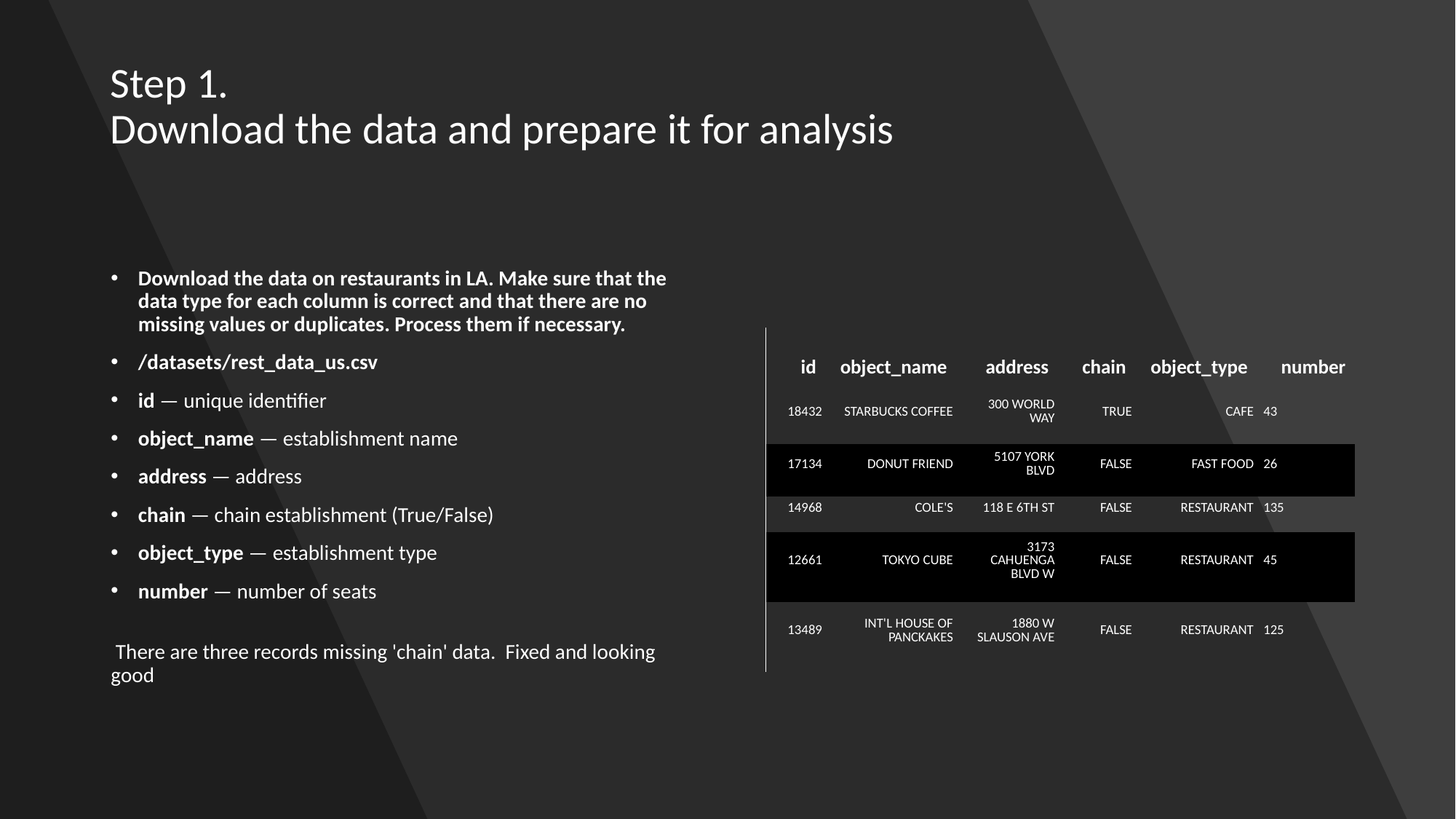

# Step 1. Download the data and prepare it for analysis
Download the data on restaurants in LA. Make sure that the data type for each column is correct and that there are no missing values or duplicates. Process them if necessary.
/datasets/rest_data_us.csv
id — unique identifier
object_name — establishment name
address — address
chain — chain establishment (True/False)
object_type — establishment type
number — number of seats
 There are three records missing 'chain' data.  Fixed and looking good

| id | object\_name | address | chain | object\_type | number |
| --- | --- | --- | --- | --- | --- |
| 18432 | STARBUCKS COFFEE | 300 WORLD WAY | TRUE | CAFE | 43 |
| 17134 | DONUT FRIEND | 5107 YORK BLVD | FALSE | FAST FOOD | 26 |
| 14968 | COLE'S | 118 E 6TH ST | FALSE | RESTAURANT | 135 |
| 12661 | TOKYO CUBE | 3173 CAHUENGA BLVD W | FALSE | RESTAURANT | 45 |
| 13489 | INT'L HOUSE OF PANCKAKES | 1880 W SLAUSON AVE | FALSE | RESTAURANT | 125 |